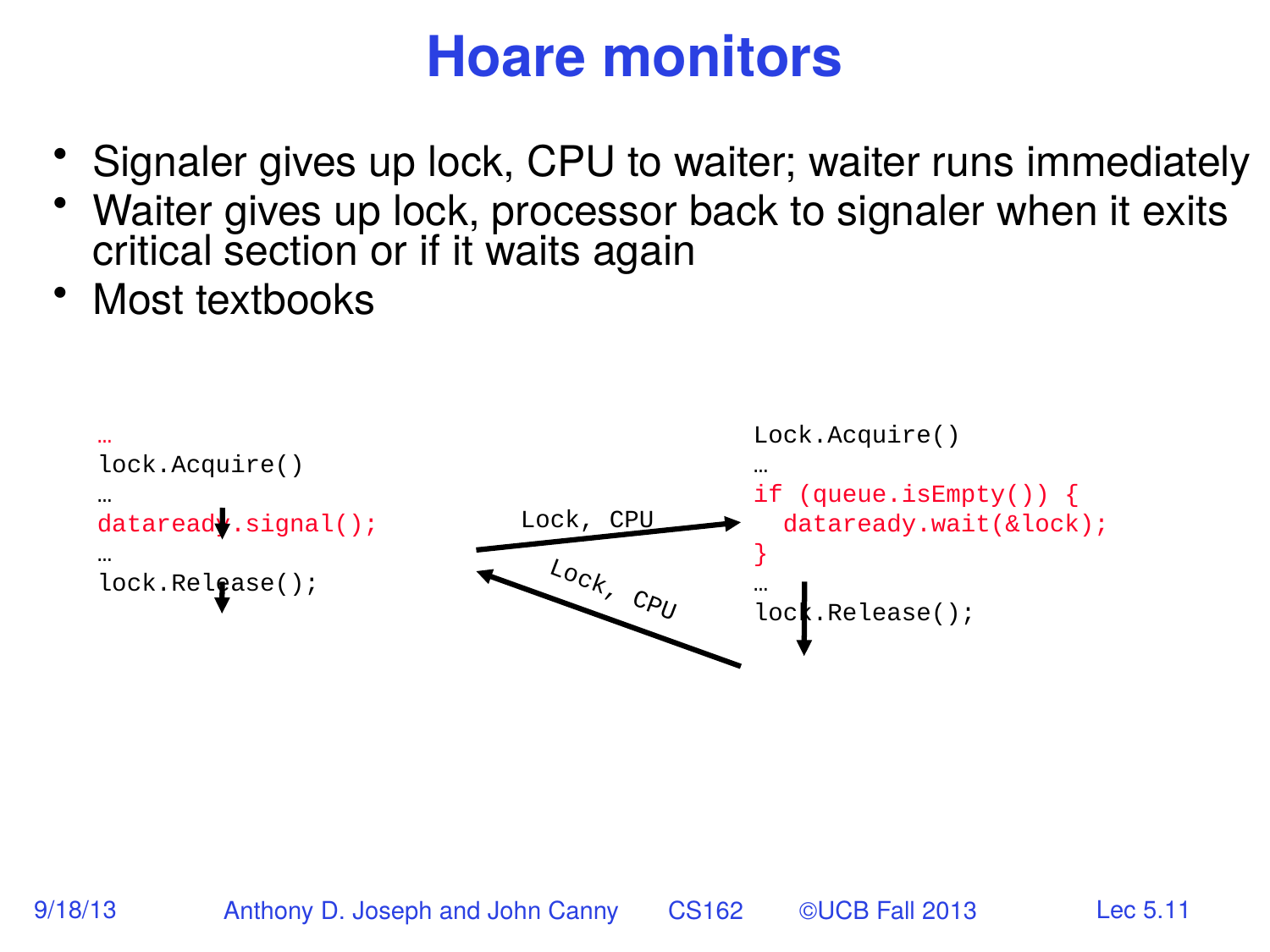

# Hoare monitors
Signaler gives up lock, CPU to waiter; waiter runs immediately
Waiter gives up lock, processor back to signaler when it exits critical section or if it waits again
Most textbooks

…
lock.Acquire()
…
dataready.signal();
…
lock.Release();
Lock.Acquire()
…
if (queue.isEmpty()) {
  dataready.wait(&lock);
}
…
lock.Release();
Lock, CPU
Lock, CPU